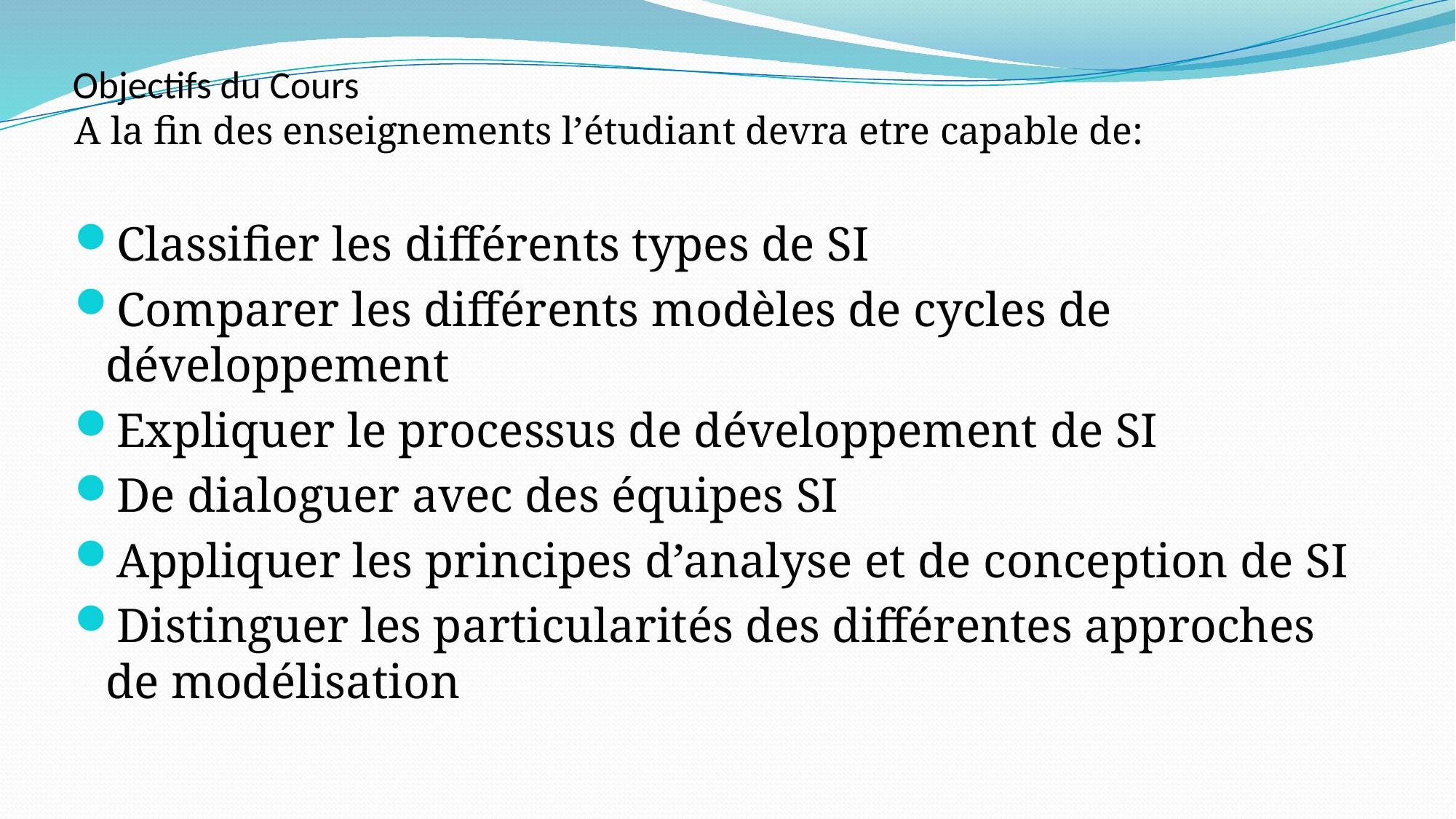

# Objectifs du Cours
A la fin des enseignements l’étudiant devra etre capable de:

Classifier les différents types de SI
Comparer les différents modèles de cycles de développement
Expliquer le processus de développement de SI
De dialoguer avec des équipes SI
Appliquer les principes d’analyse et de conception de SI
Distinguer les particularités des différentes approches de modélisation